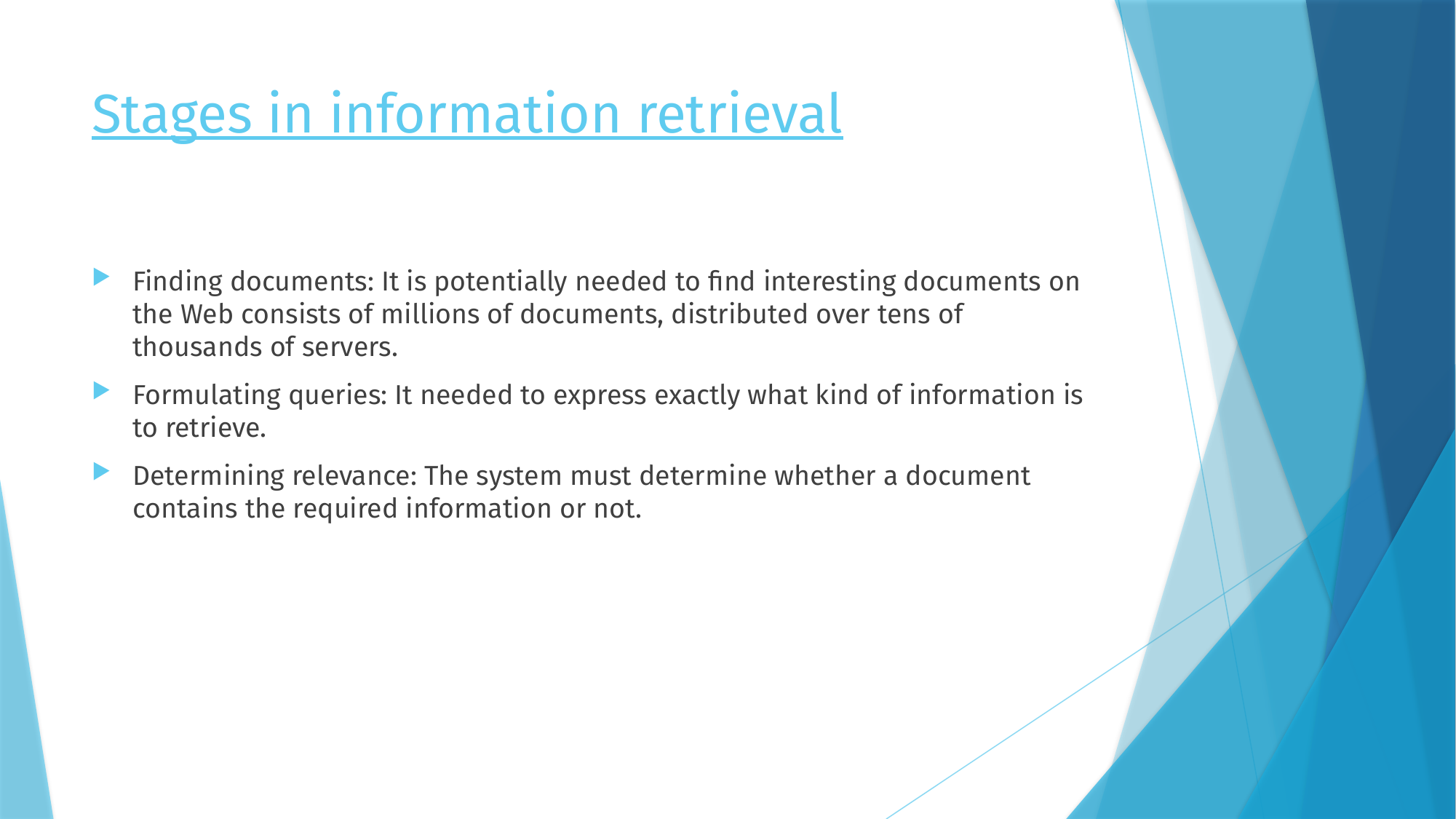

# Stages in information retrieval
Finding documents: It is potentially needed to find interesting documents on the Web consists of millions of documents, distributed over tens of thousands of servers.
Formulating queries: It needed to express exactly what kind of information is to retrieve.
Determining relevance: The system must determine whether a document contains the required information or not.